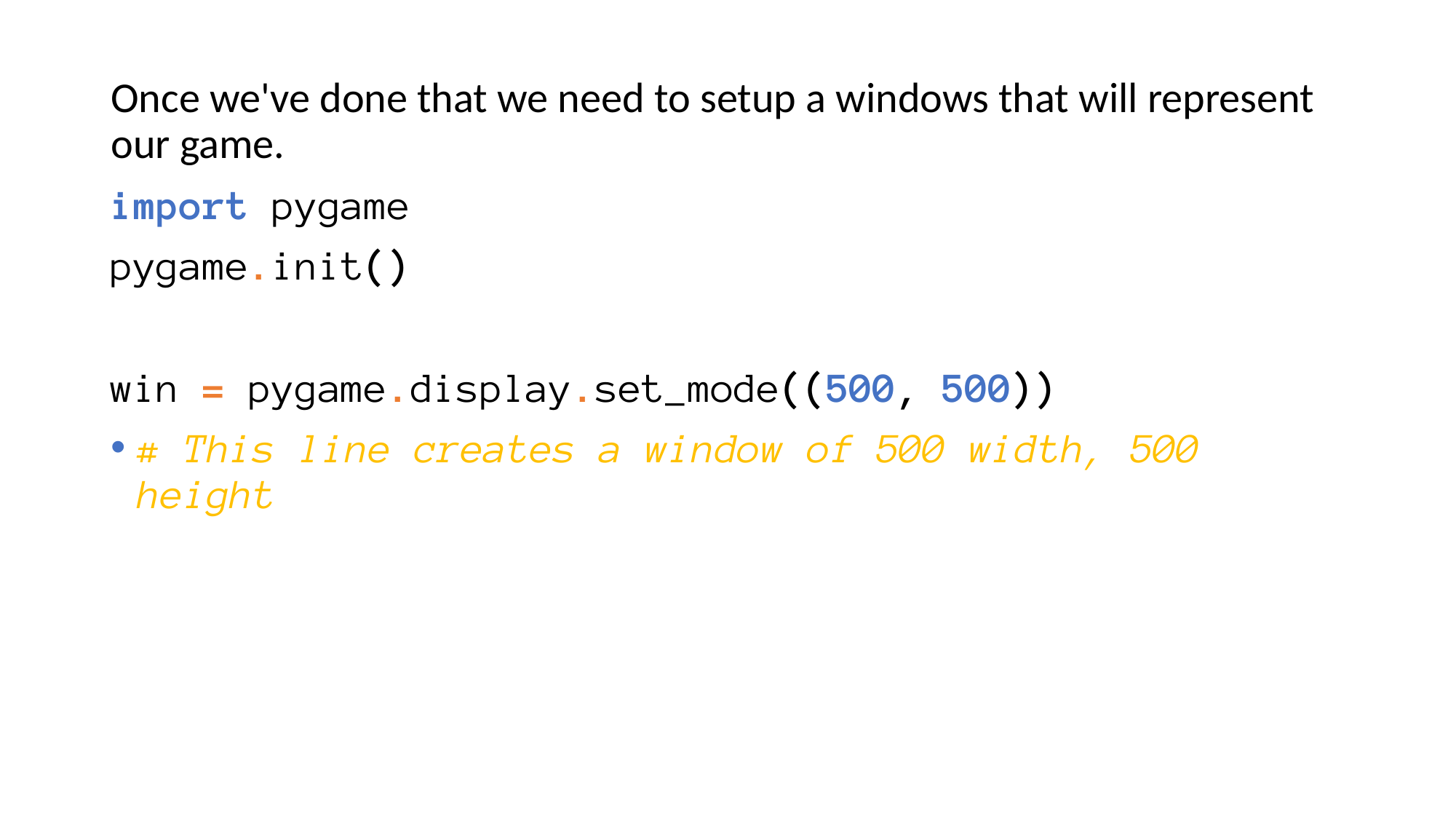

Once we've done that we need to setup a windows that will represent our game.
import pygame
pygame.init()

win = pygame.display.set_mode((500, 500))
# This line creates a window of 500 width, 500 height